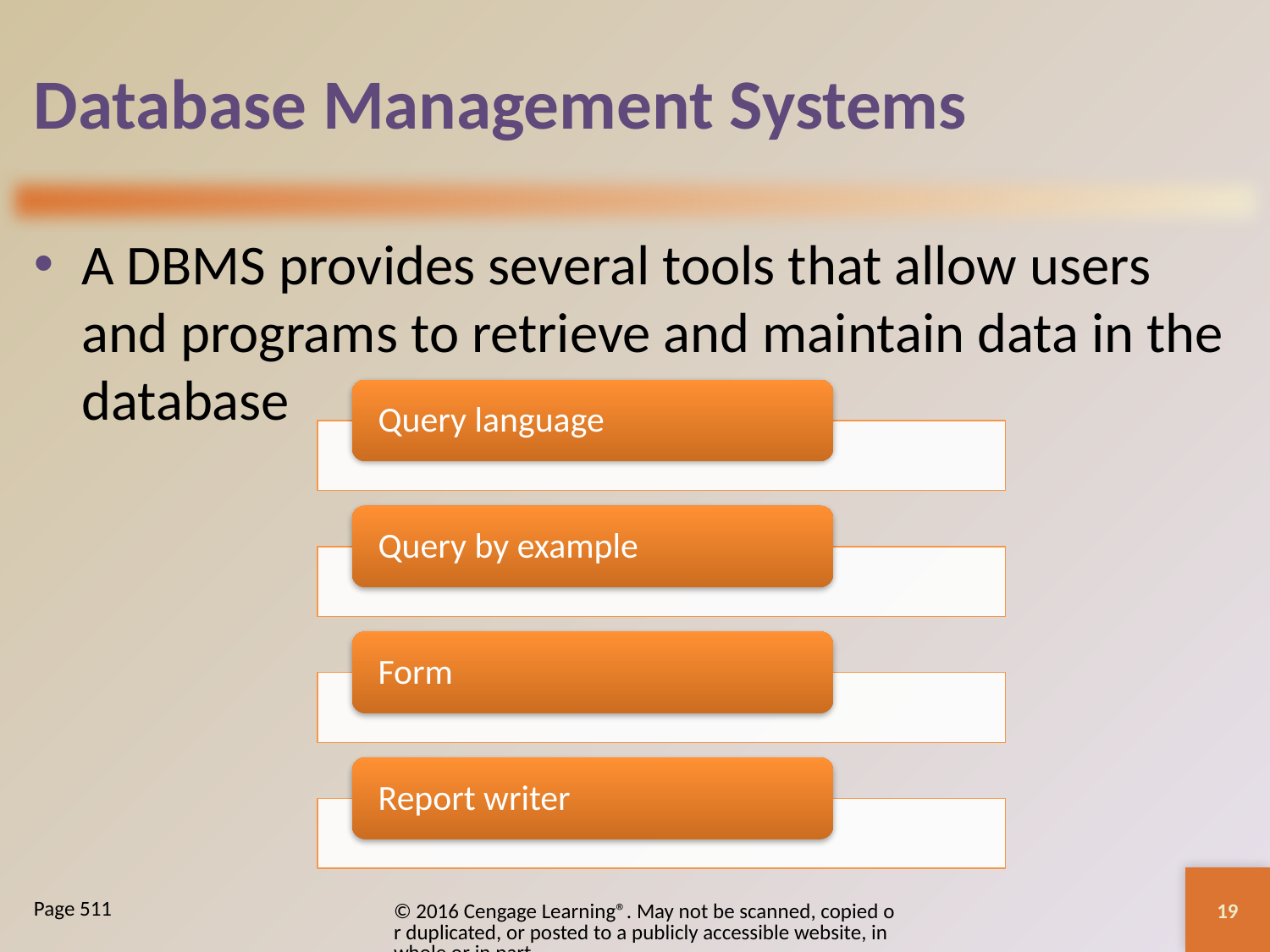

# Database Management Systems
A DBMS provides several tools that allow users and programs to retrieve and maintain data in the database
Query language
Query by example
Form
Report writer
19
© 2016 Cengage Learning®. May not be scanned, copied or duplicated, or posted to a publicly accessible website, in whole or in part.
Page 511